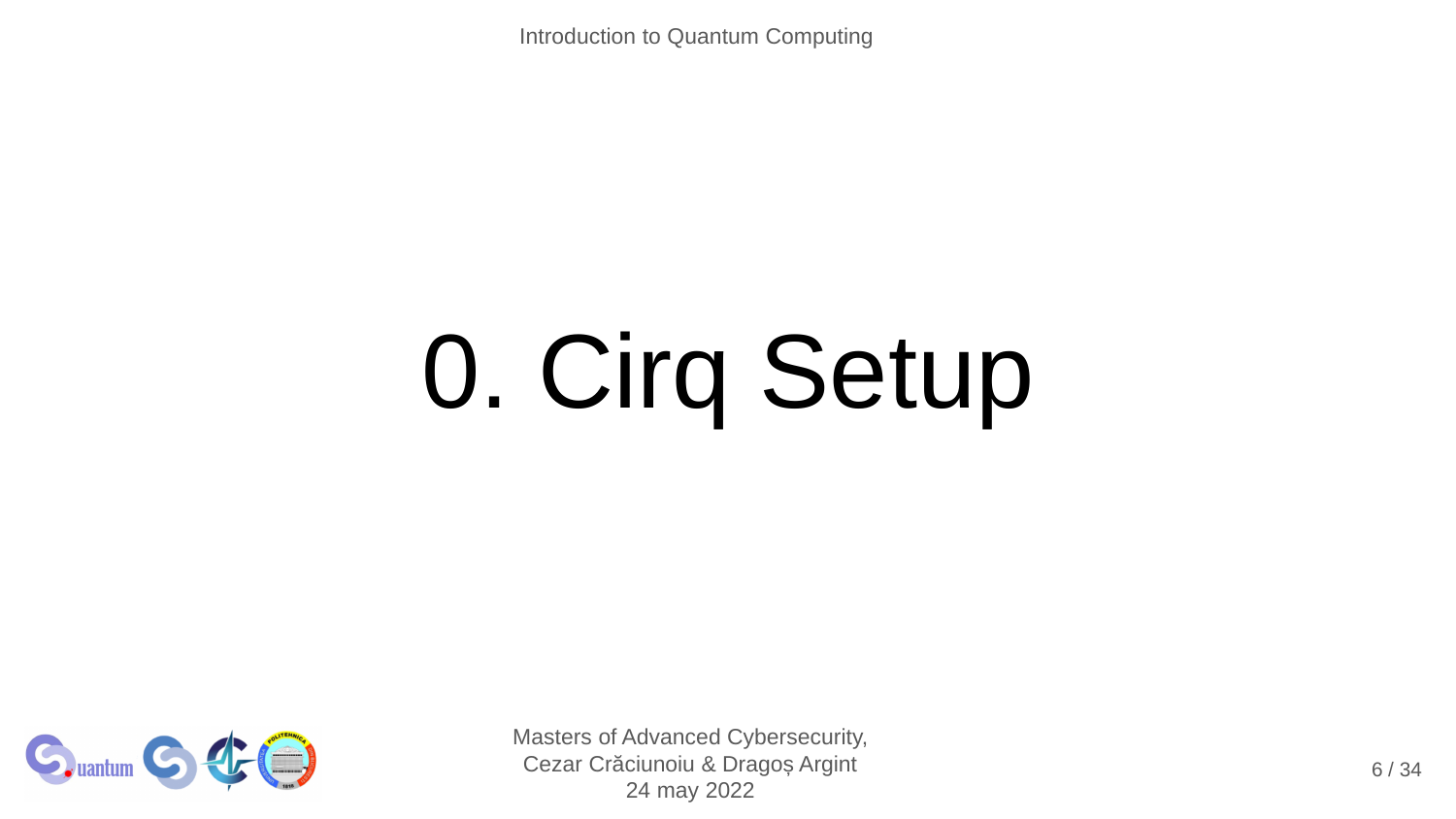

# 0. Cirq Setup
6 / 34